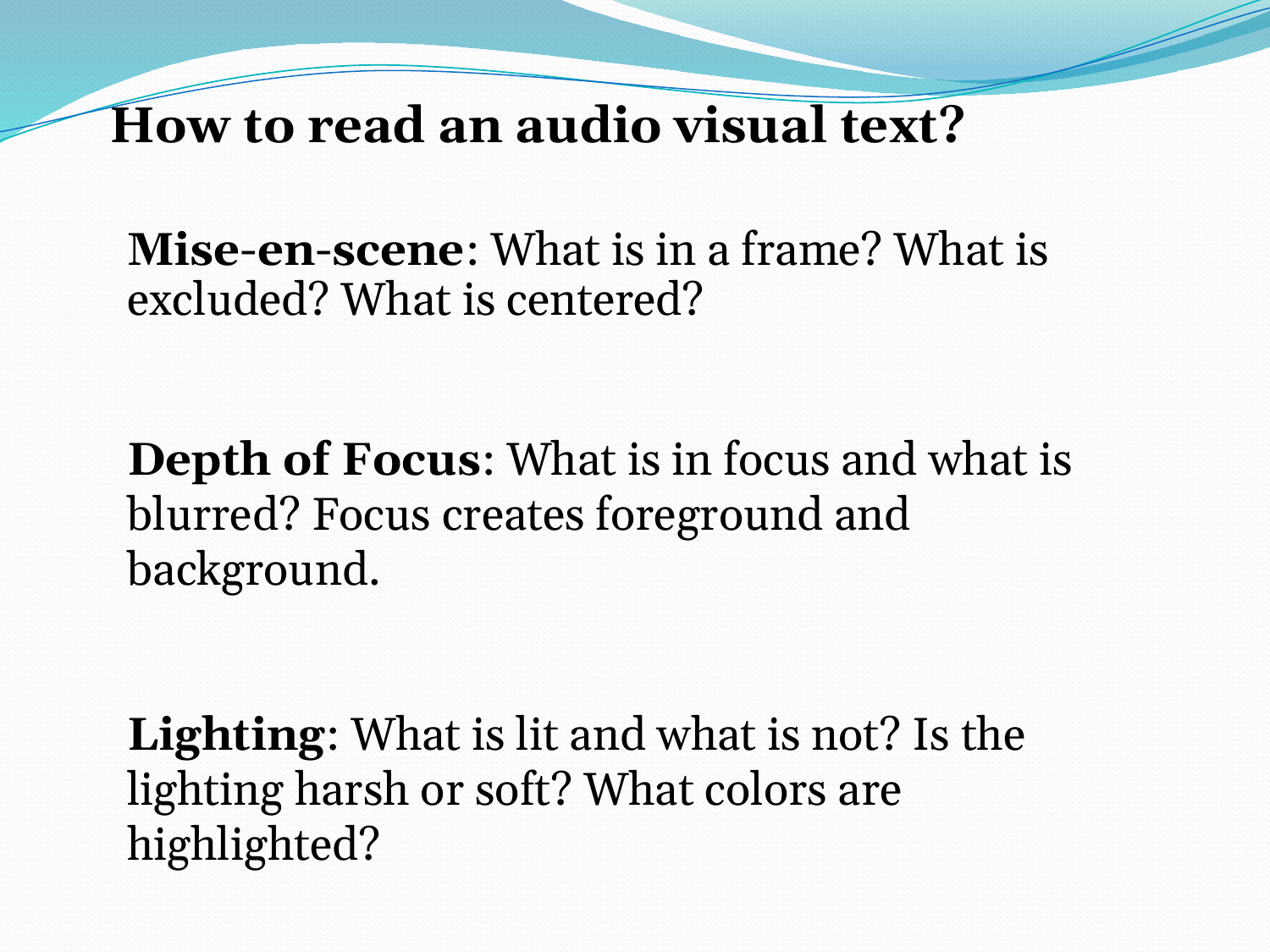

How to read an audio visual text?

Mise-en-scene: What is in a frame? What is excluded? What is centered?

Depth of Focus: What is in focus and what is blurred? Focus creates foreground and background.

Lighting: What is lit and what is not? Is the lighting harsh or soft? What colors are highlighted?